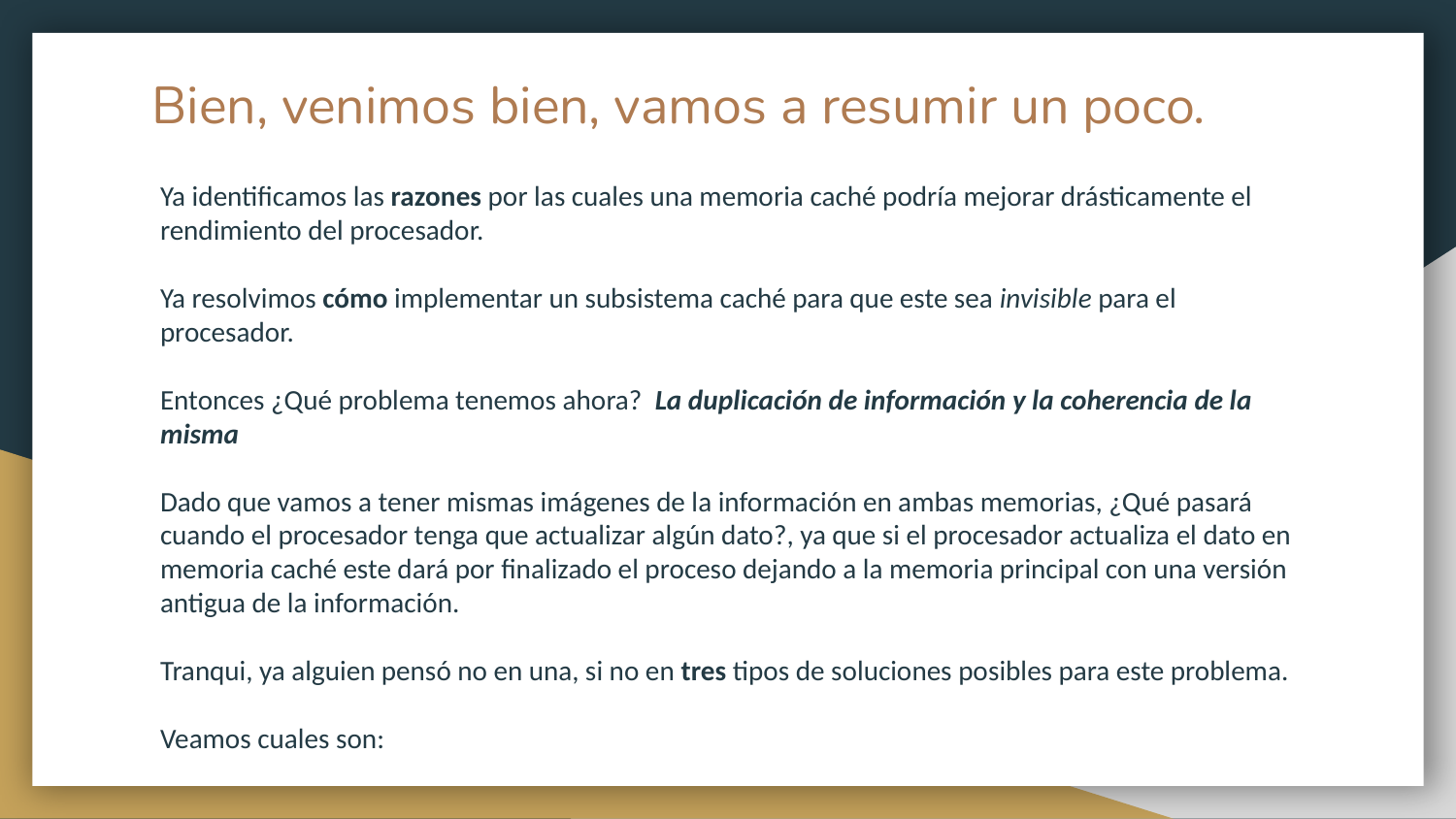

# Bien, venimos bien, vamos a resumir un poco.
Ya identificamos las razones por las cuales una memoria caché podría mejorar drásticamente el rendimiento del procesador.

Ya resolvimos cómo implementar un subsistema caché para que este sea invisible para el procesador.

Entonces ¿Qué problema tenemos ahora?  La duplicación de información y la coherencia de la misma

Dado que vamos a tener mismas imágenes de la información en ambas memorias, ¿Qué pasará cuando el procesador tenga que actualizar algún dato?, ya que si el procesador actualiza el dato en memoria caché este dará por finalizado el proceso dejando a la memoria principal con una versión antigua de la información.

Tranqui, ya alguien pensó no en una, si no en tres tipos de soluciones posibles para este problema.

Veamos cuales son: